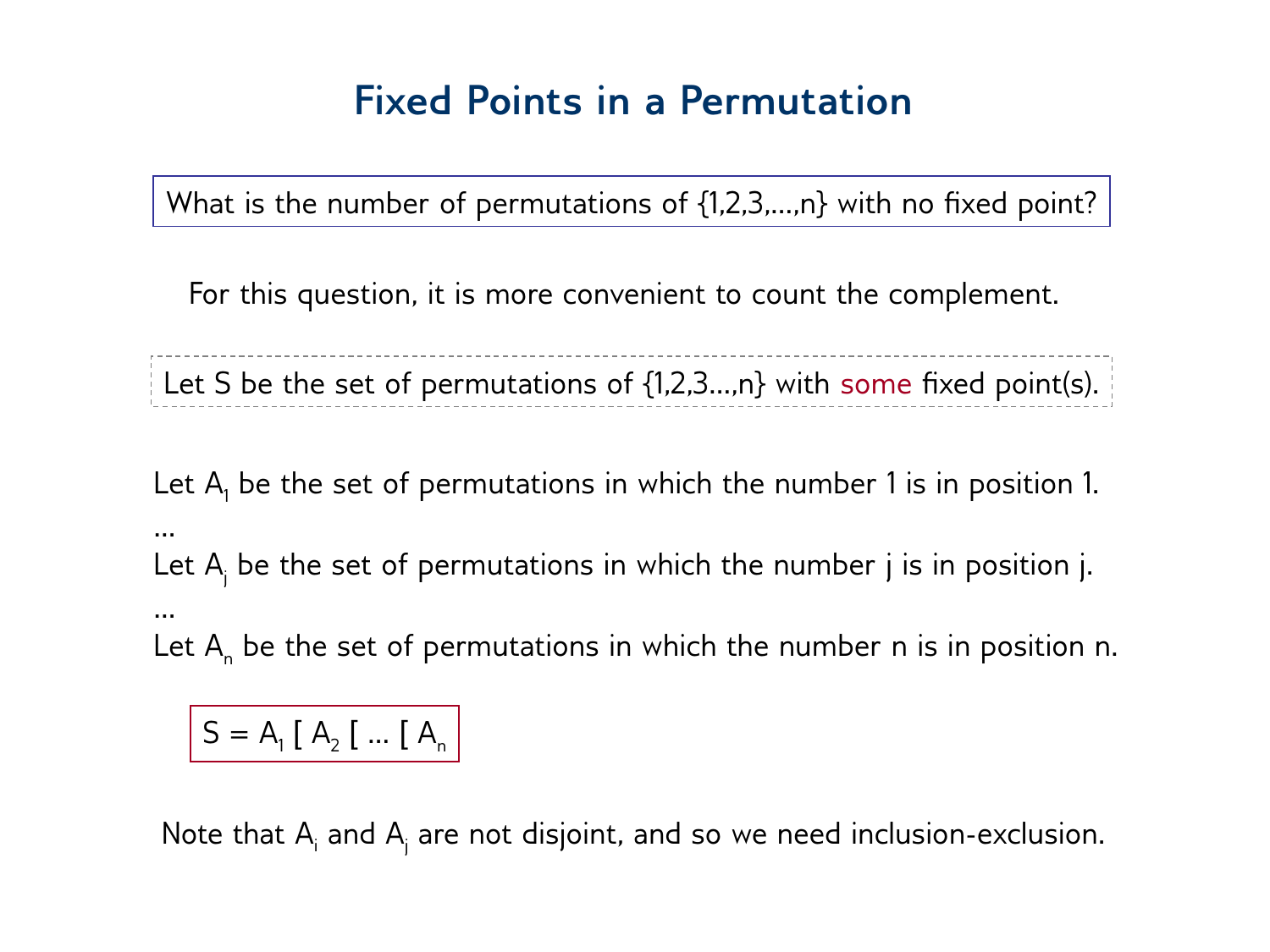

Fixed Points in a Permutation
What is the number of permutations of {1,2,3,…,n} with no fixed point?
For this question, it is more convenient to count the complement.
Let S be the set of permutations of {1,2,3…,n} with some fixed point(s).
Let A1 be the set of permutations in which the number 1 is in position 1.
…
Let Aj be the set of permutations in which the number j is in position j.
…
Let An be the set of permutations in which the number n is in position n.
S = A1 [ A2 [ … [ An
Note that Ai and Aj are not disjoint, and so we need inclusion-exclusion.